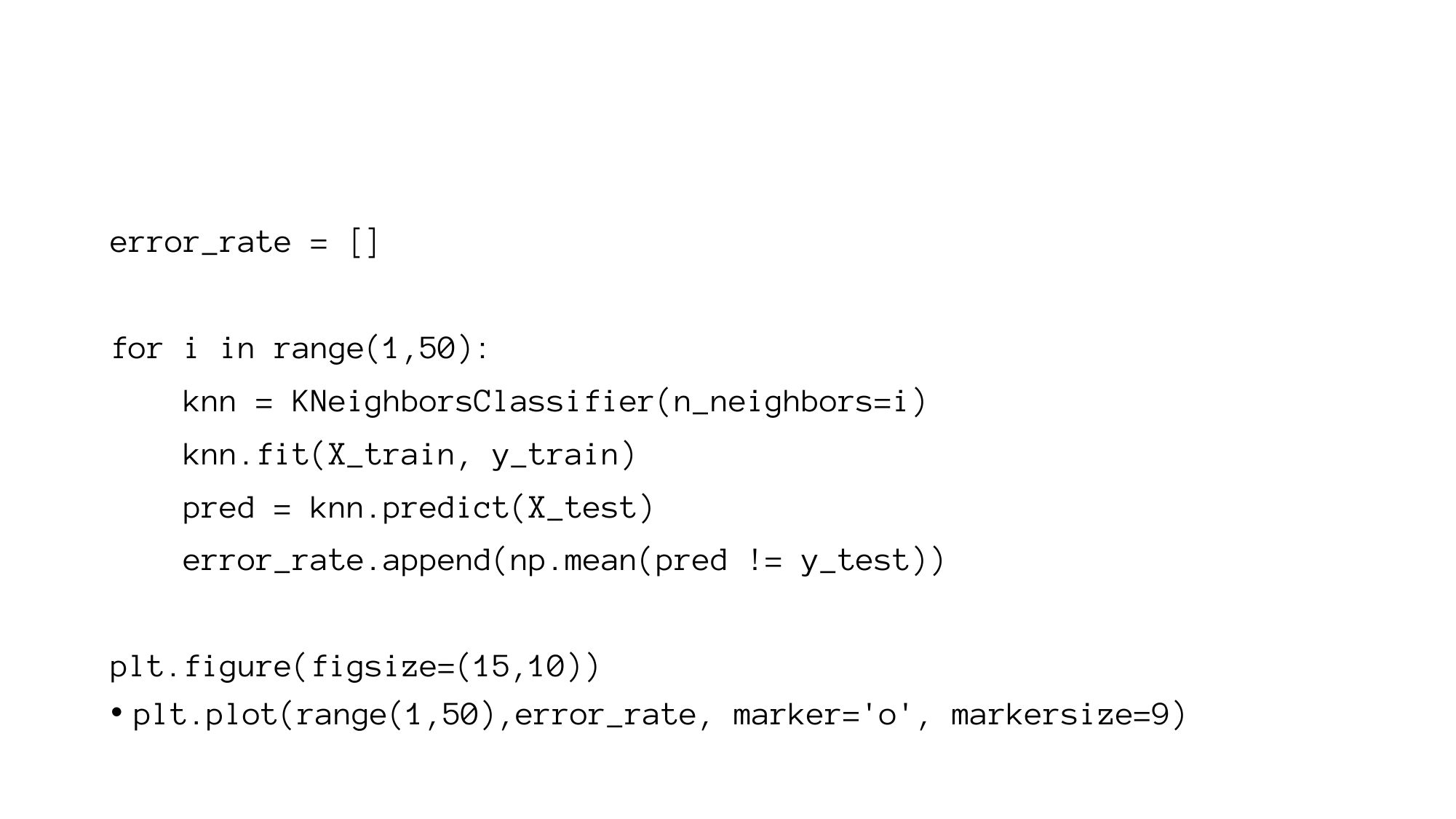

#
error_rate = []

for i in range(1,50):
    knn = KNeighborsClassifier(n_neighbors=i)
    knn.fit(X_train, y_train)
    pred = knn.predict(X_test)
    error_rate.append(np.mean(pred != y_test))

plt.figure(figsize=(15,10))
plt.plot(range(1,50),error_rate, marker='o', markersize=9)